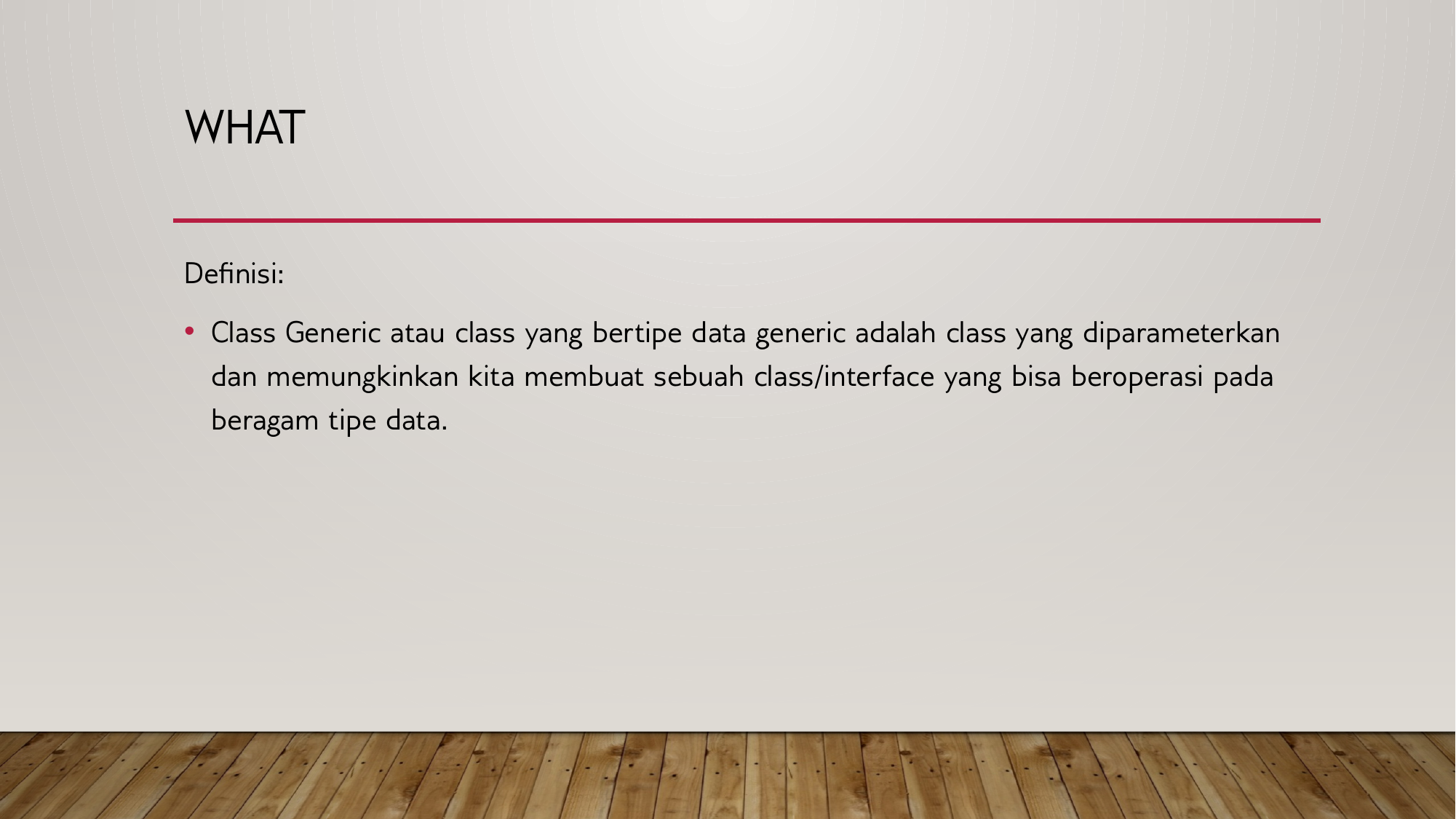

# what
Definisi:
Class Generic atau class yang bertipe data generic adalah class yang diparameterkan dan memungkinkan kita membuat sebuah class/interface yang bisa beroperasi pada beragam tipe data.